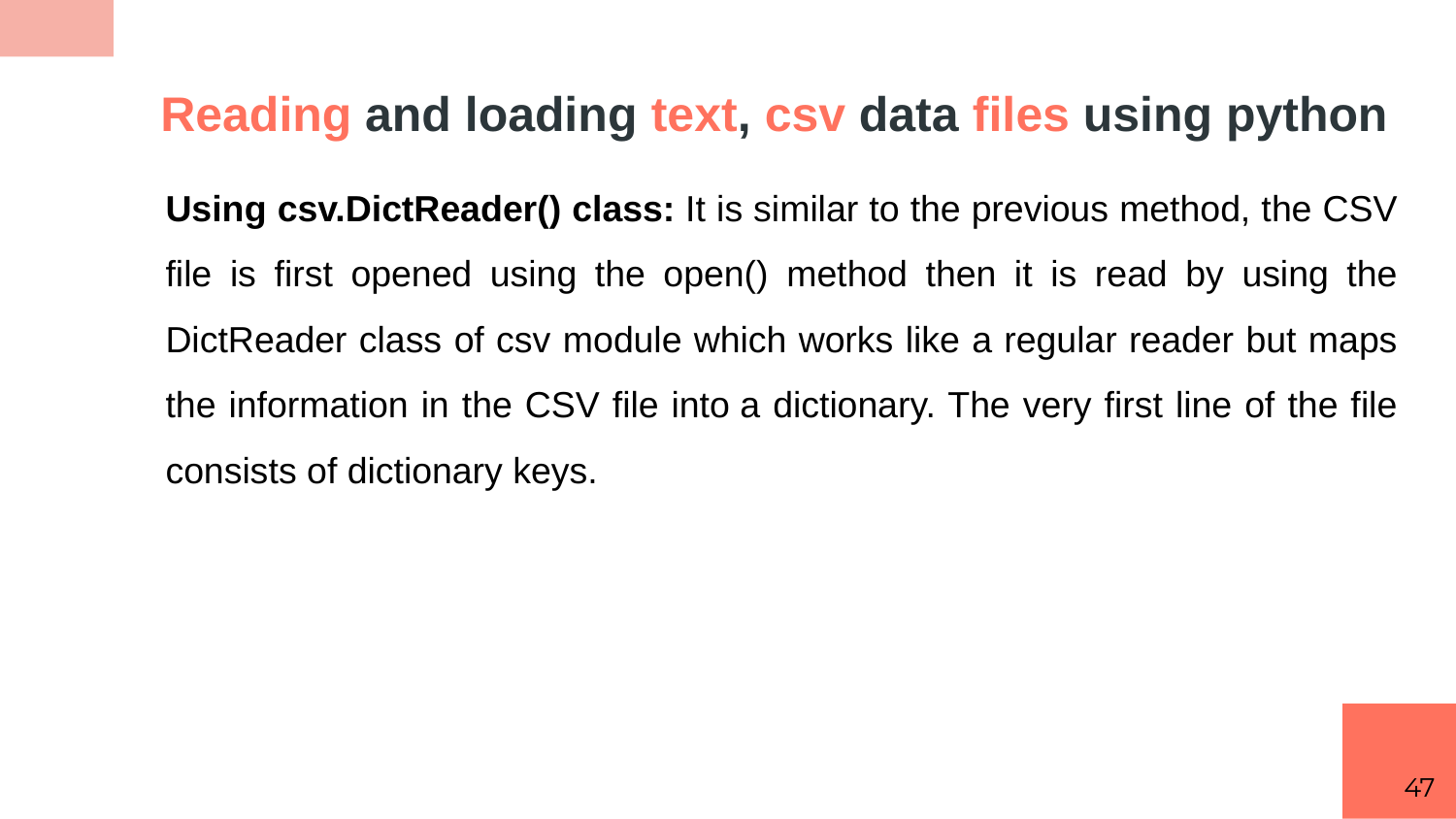

Reading and loading text, csv data files using python
Using csv.DictReader() class: It is similar to the previous method, the CSV file is first opened using the open() method then it is read by using the DictReader class of csv module which works like a regular reader but maps the information in the CSV file into a dictionary. The very first line of the file consists of dictionary keys.
47